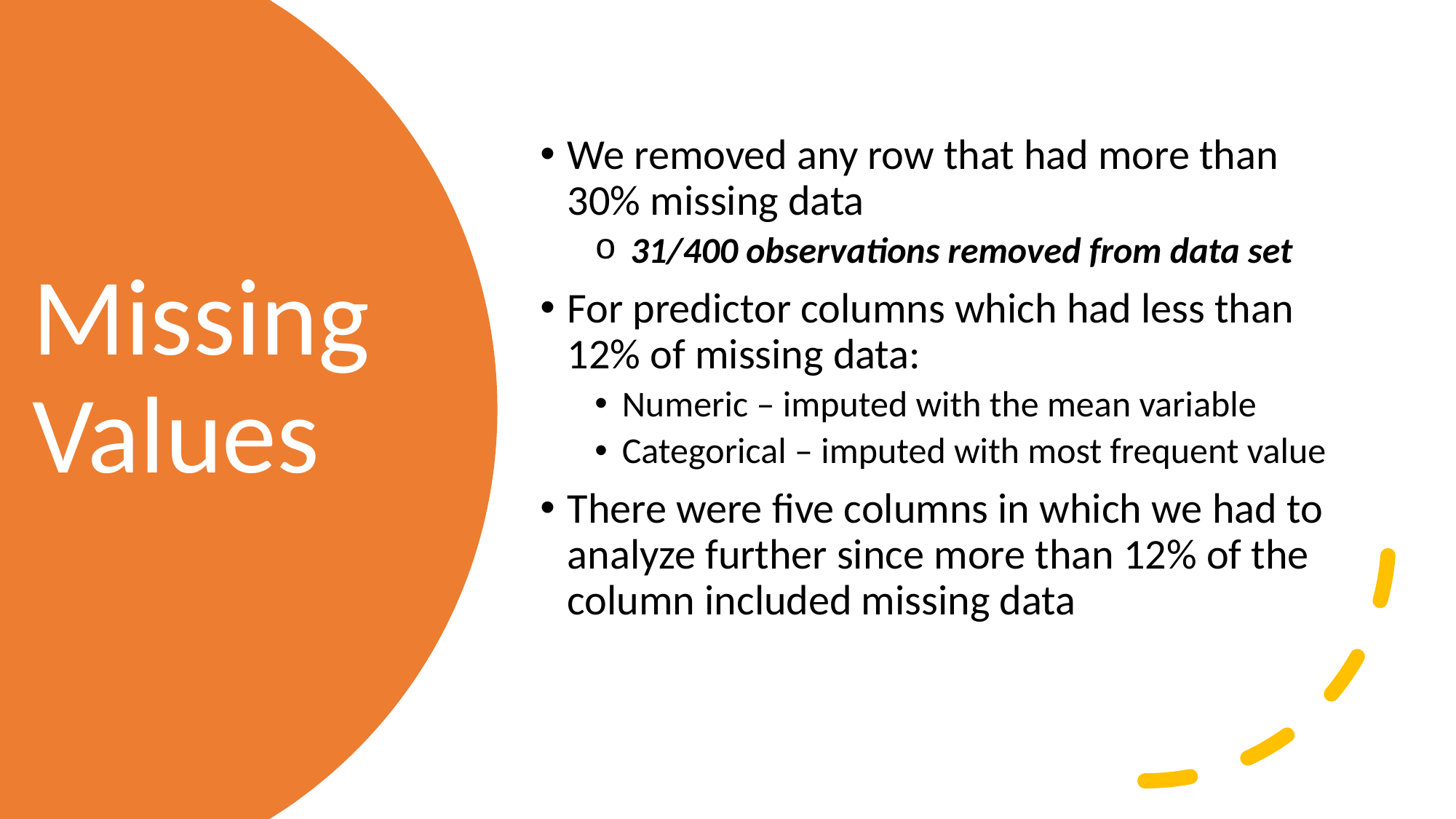

We removed any row that had more than 30% missing data
 31/400 observations removed from data set
For predictor columns which had less than 12% of missing data:
Numeric – imputed with the mean variable
Categorical – imputed with most frequent value
There were five columns in which we had to analyze further since more than 12% of the column included missing data
# Missing Values